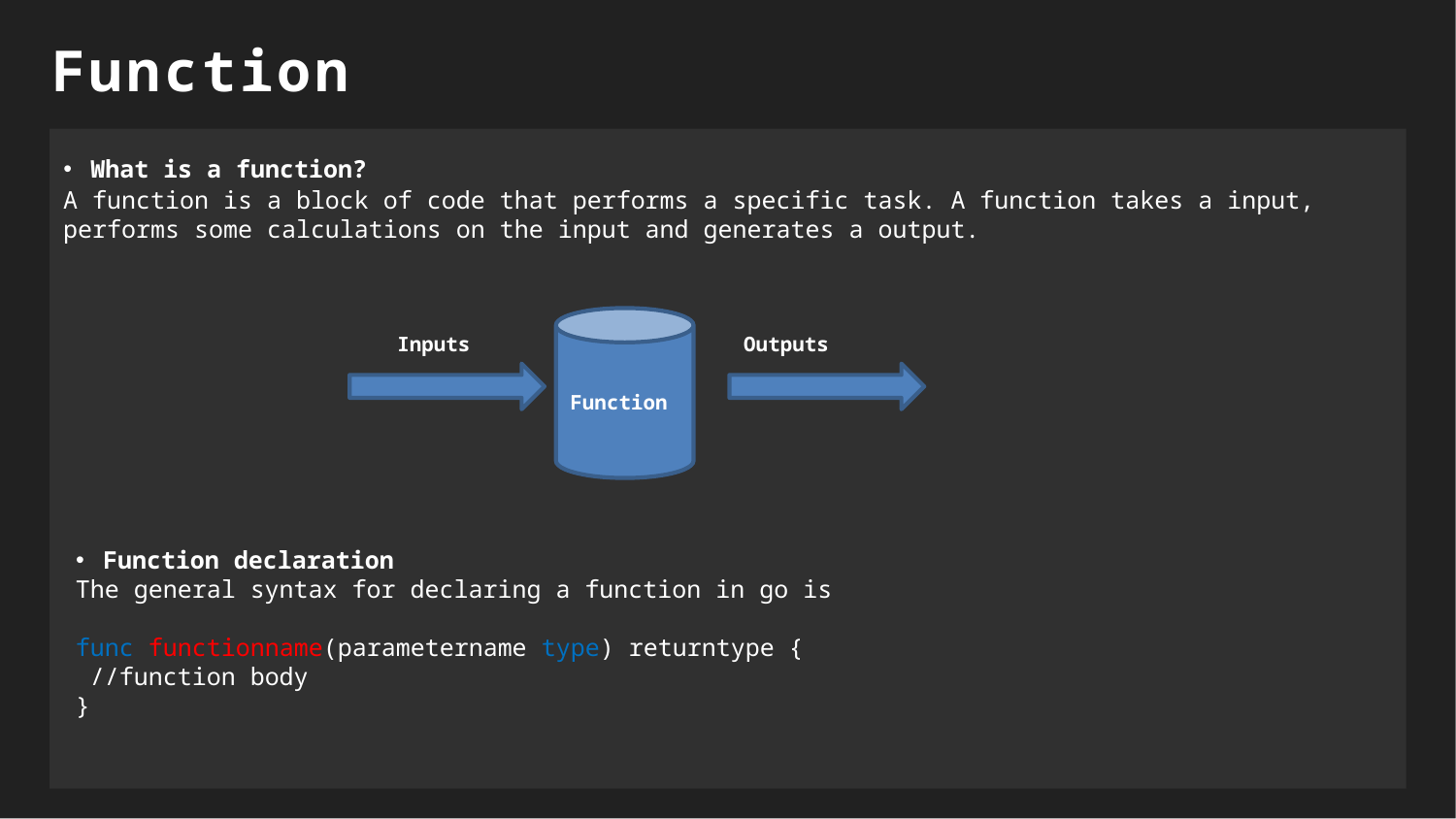

Function

What is a function?
A function is a block of code that performs a specific task. A function takes a input, performs some calculations on the input and generates a output.

Inputs
Outputs

Function
Function declaration
The general syntax for declaring a function in go is

func functionname(parametername type) returntype {
 //function body
}